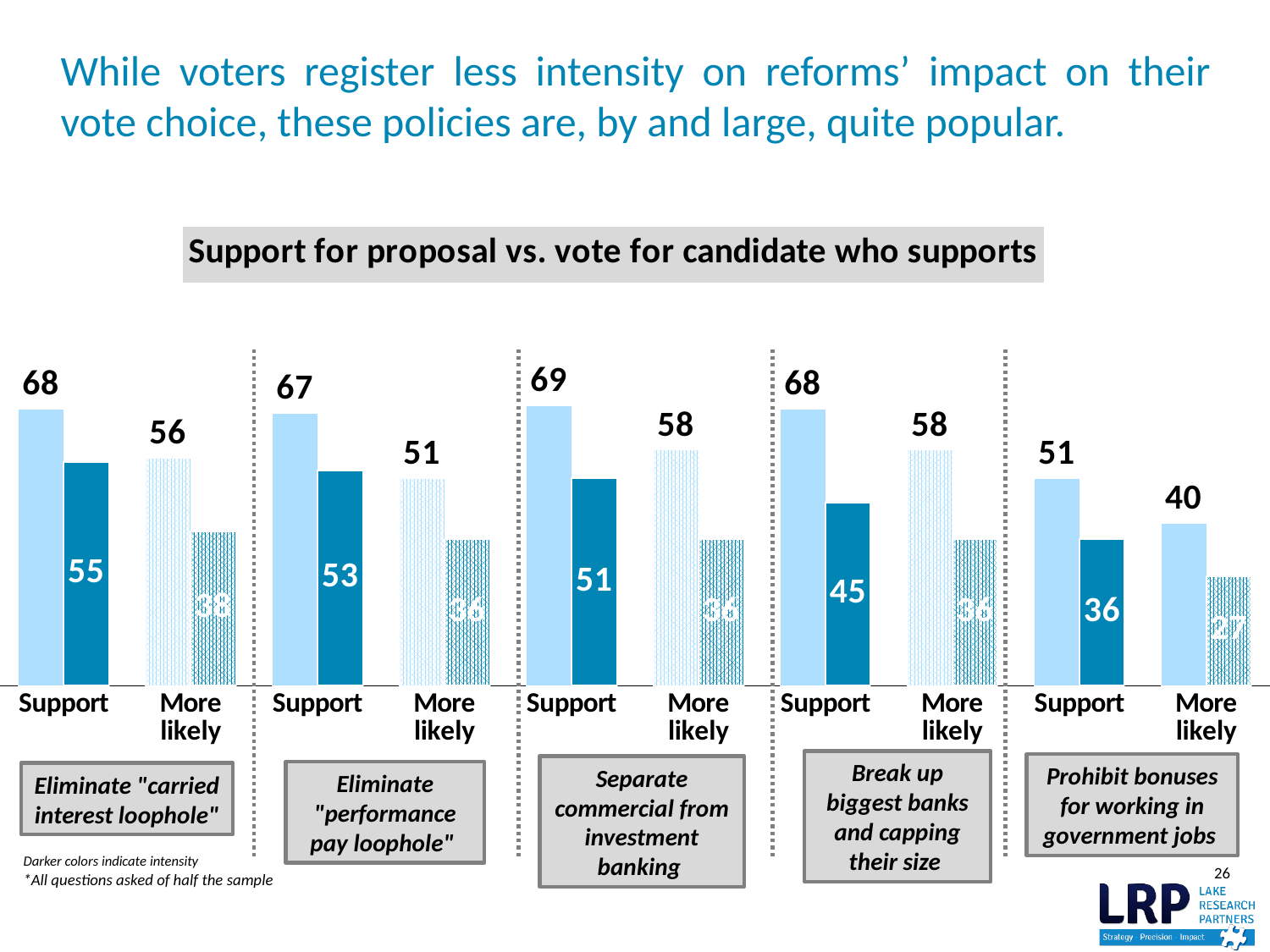

# While voters register less intensity on reforms’ impact on their vote choice, these policies are, by and large, quite popular.

### Chart: Support for proposal vs. vote for candidate who supports

| Category | Total | Strong |
|---|---|---|
| Support | 68.0 | 55.0 |
| More likely | 56.0 | 38.0 |
| Support | 67.0 | 53.0 |
| More likely | 51.0 | 36.0 |
| Support | 69.0 | 51.0 |
| More likely | 58.0 | 36.0 |
| Support | 68.0 | 45.0 |
| More likely | 58.0 | 36.0 |
| Support | 51.0 | 36.0 |
| More likely | 40.0 | 27.0 |
Break up biggest banks and capping their size
Prohibit bonuses for working in government jobs
Separate commercial from investment banking
Eliminate "performance pay loophole"
Eliminate "carried interest loophole"
Darker colors indicate intensity
*All questions asked of half the sample

26